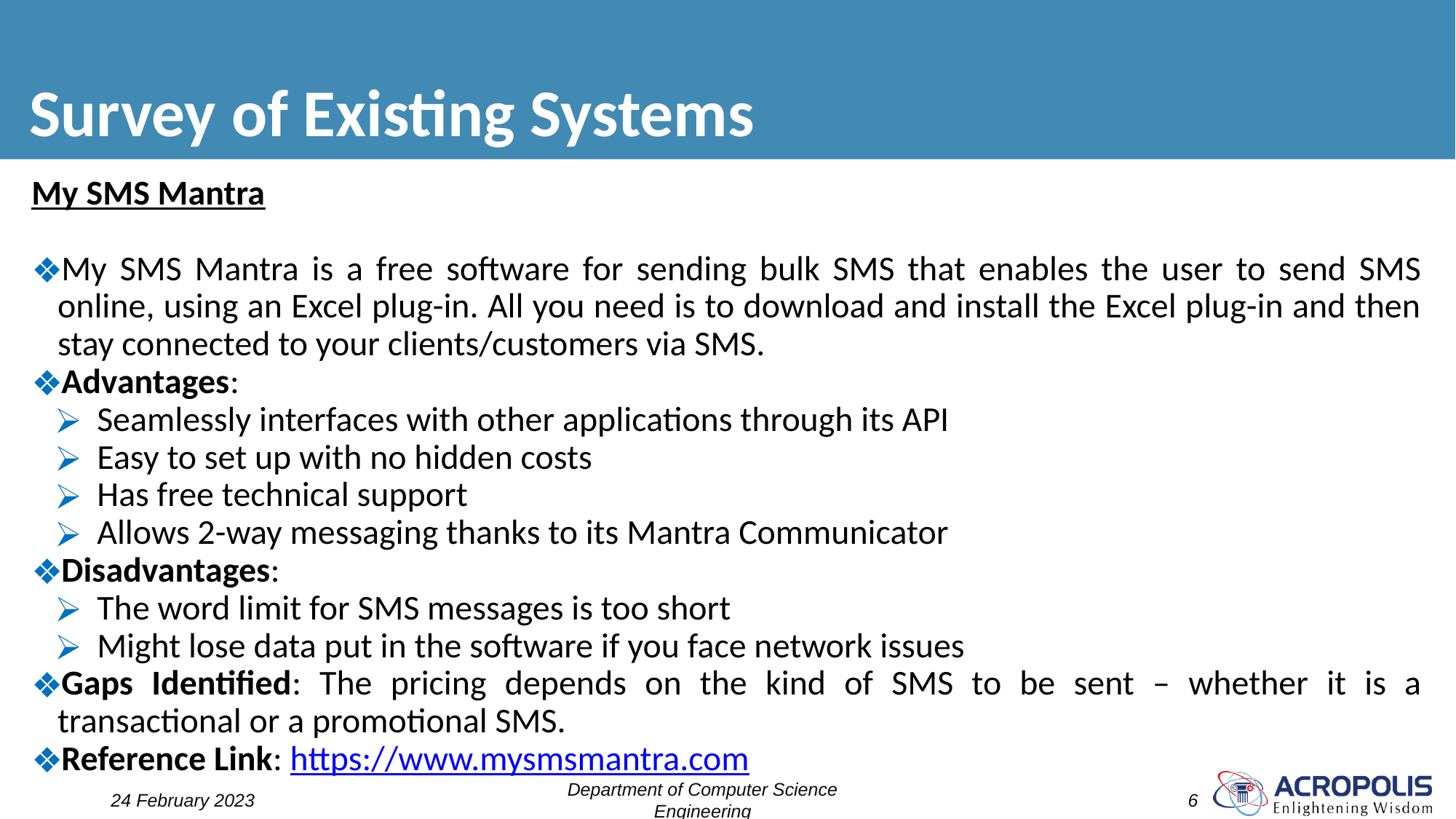

# Survey of Existing Systems
My SMS Mantra

My SMS Mantra is a free software for sending bulk SMS that enables the user to send SMS online, using an Excel plug-in. All you need is to download and install the Excel plug-in and then stay connected to your clients/customers via SMS.
Advantages:
Seamlessly interfaces with other applications through its API
Easy to set up with no hidden costs
Has free technical support
Allows 2-way messaging thanks to its Mantra Communicator
Disadvantages:
The word limit for SMS messages is too short
Might lose data put in the software if you face network issues
Gaps Identified: The pricing depends on the kind of SMS to be sent – whether it is a transactional or a promotional SMS.
Reference Link: https://www.mysmsmantra.com
24 February 2023
Department of Computer Science Engineering
6